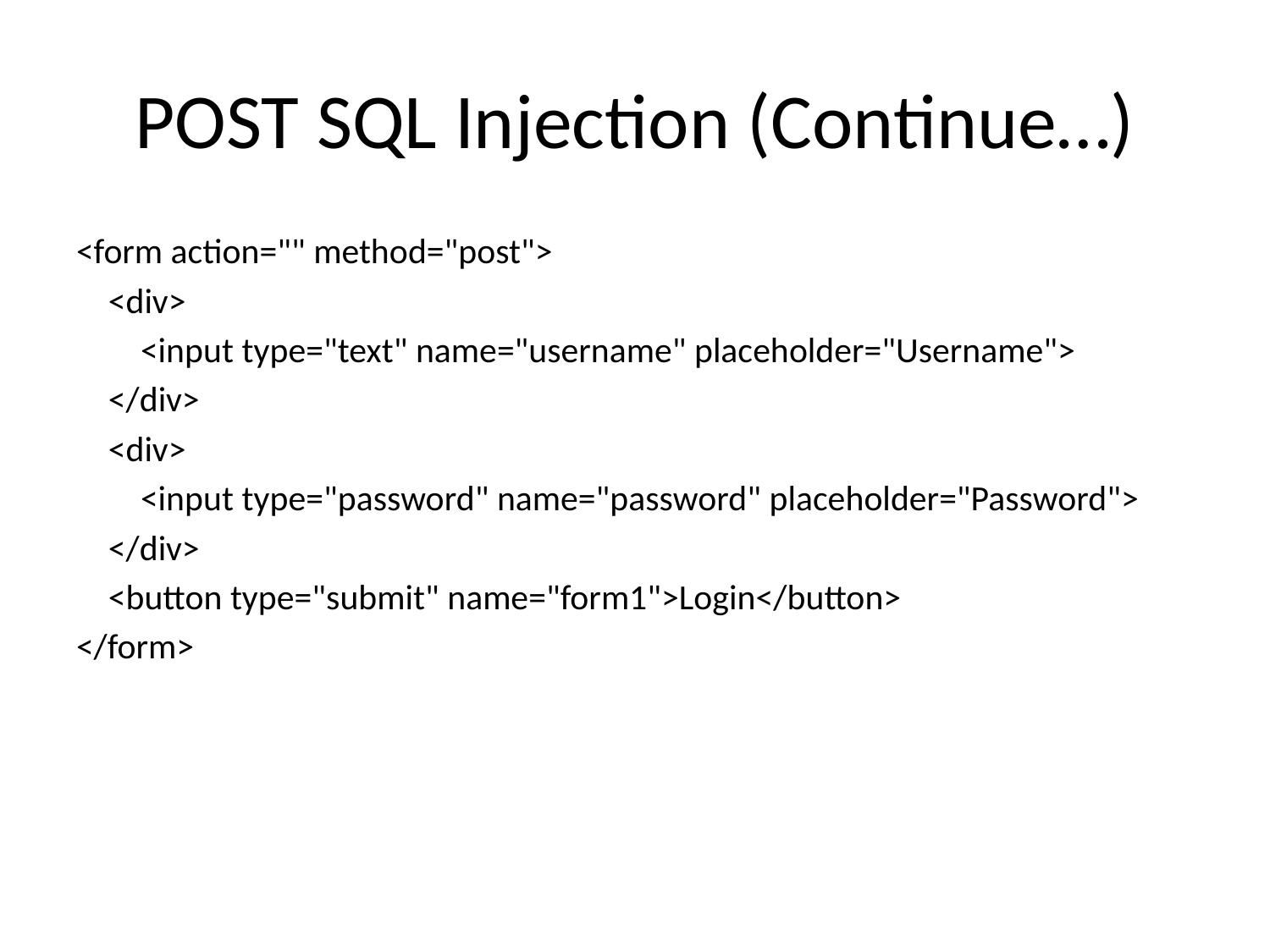

# POST SQL Injection (Continue…)
<form action="" method="post">
    <div>
        <input type="text" name="username" placeholder="Username">
    </div>
    <div>
        <input type="password" name="password" placeholder="Password">
    </div>
    <button type="submit" name="form1">Login</button>
</form>